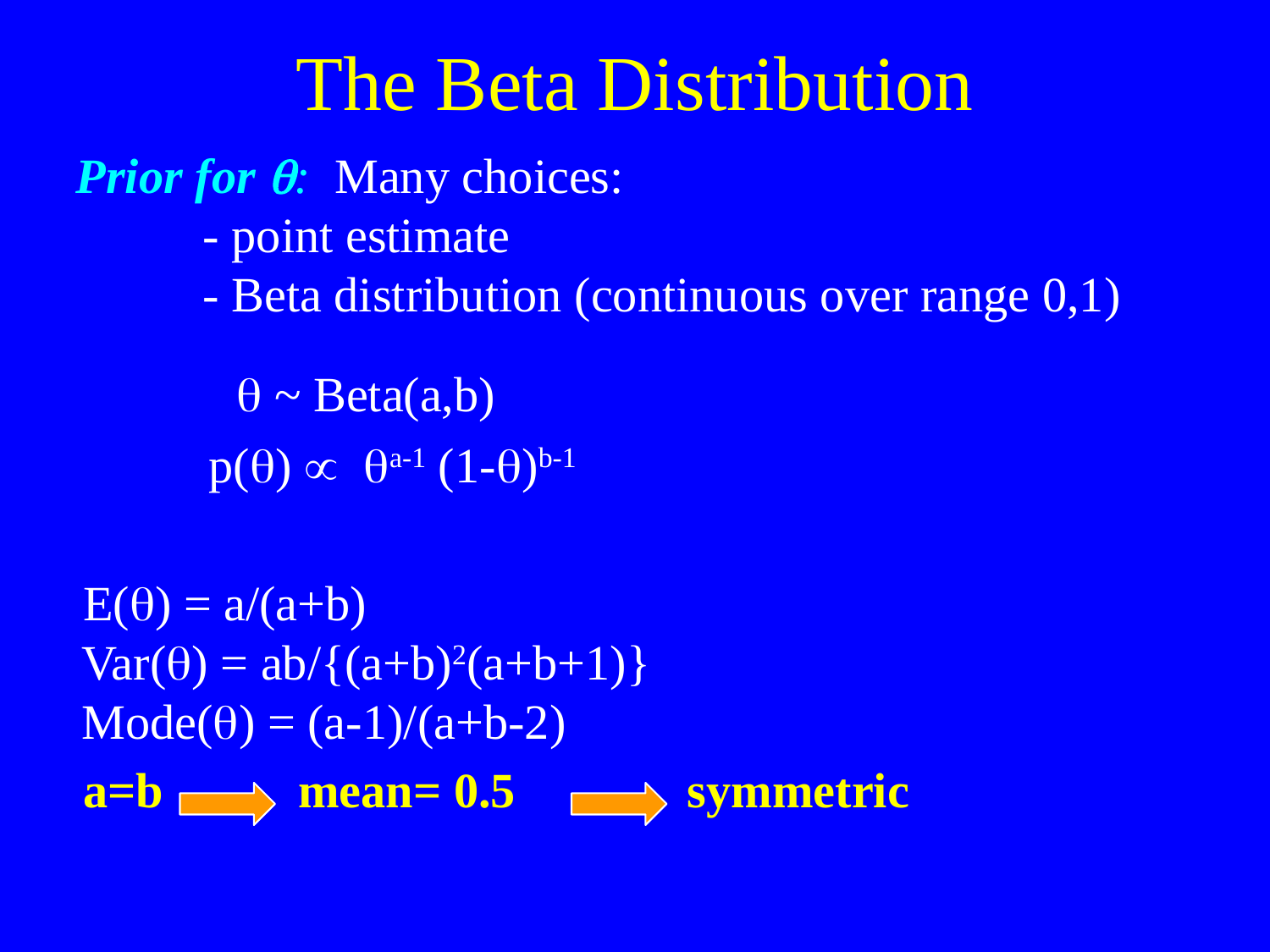

# The Beta Distribution
Prior for θ:  Many choices:
 	- point estimate
 	- Beta distribution (continuous over range 0,1)

		  θ ~ Beta(a,b)
		p(θ) ∝  θa-1 (1-θ)b-1

    E(θ) = a/(a+b)
Var(θ) = ab/{(a+b)2(a+b+1)}
Mode(θ) = (a-1)/(a+b-2)
    a=b           mean= 0.5              symmetric